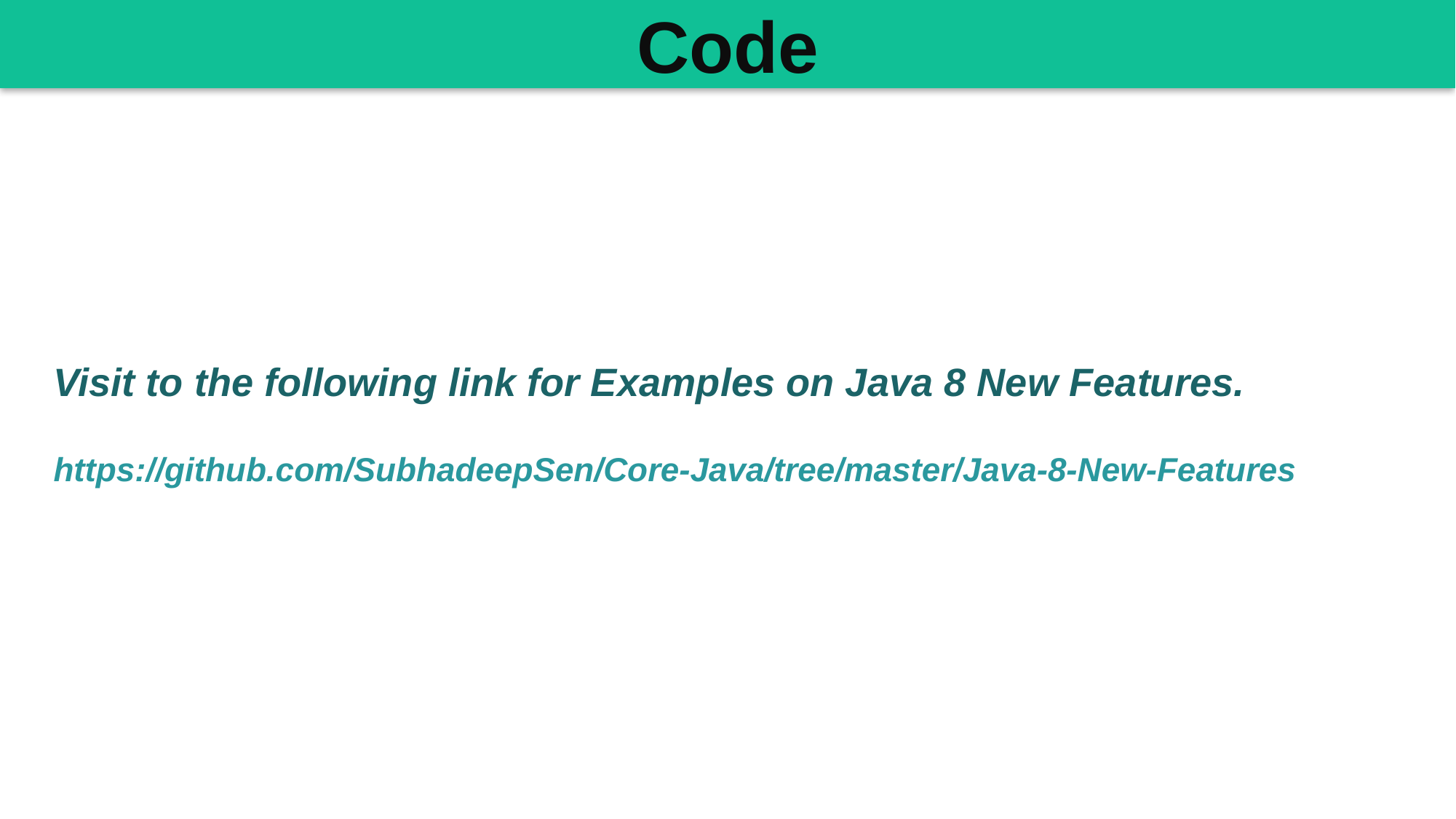

Code
Visit to the following link for Examples on Java 8 New Features.

https://github.com/SubhadeepSen/Core-Java/tree/master/Java-8-New-Features